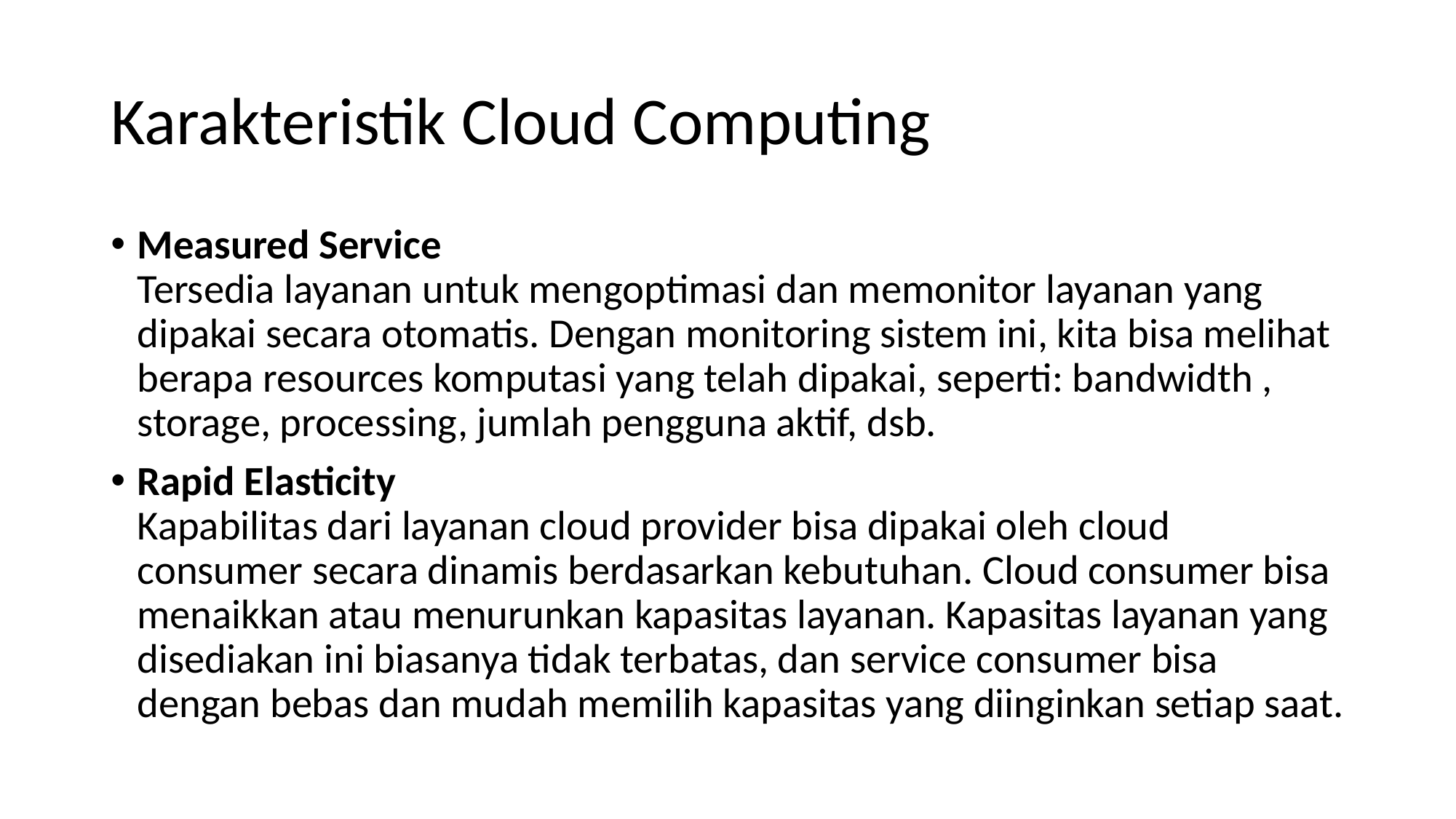

# Karakteristik Cloud Computing
Measured Service
Tersedia layanan untuk mengoptimasi dan memonitor layanan yang dipakai secara otomatis. Dengan monitoring sistem ini, kita bisa melihat berapa resources komputasi yang telah dipakai, seperti: bandwidth , storage, processing, jumlah pengguna aktif, dsb.
Rapid Elasticity
Kapabilitas dari layanan cloud provider bisa dipakai oleh cloud consumer secara dinamis berdasarkan kebutuhan. Cloud consumer bisa menaikkan atau menurunkan kapasitas layanan. Kapasitas layanan yang disediakan ini biasanya tidak terbatas, dan service consumer bisa dengan bebas dan mudah memilih kapasitas yang diinginkan setiap saat.